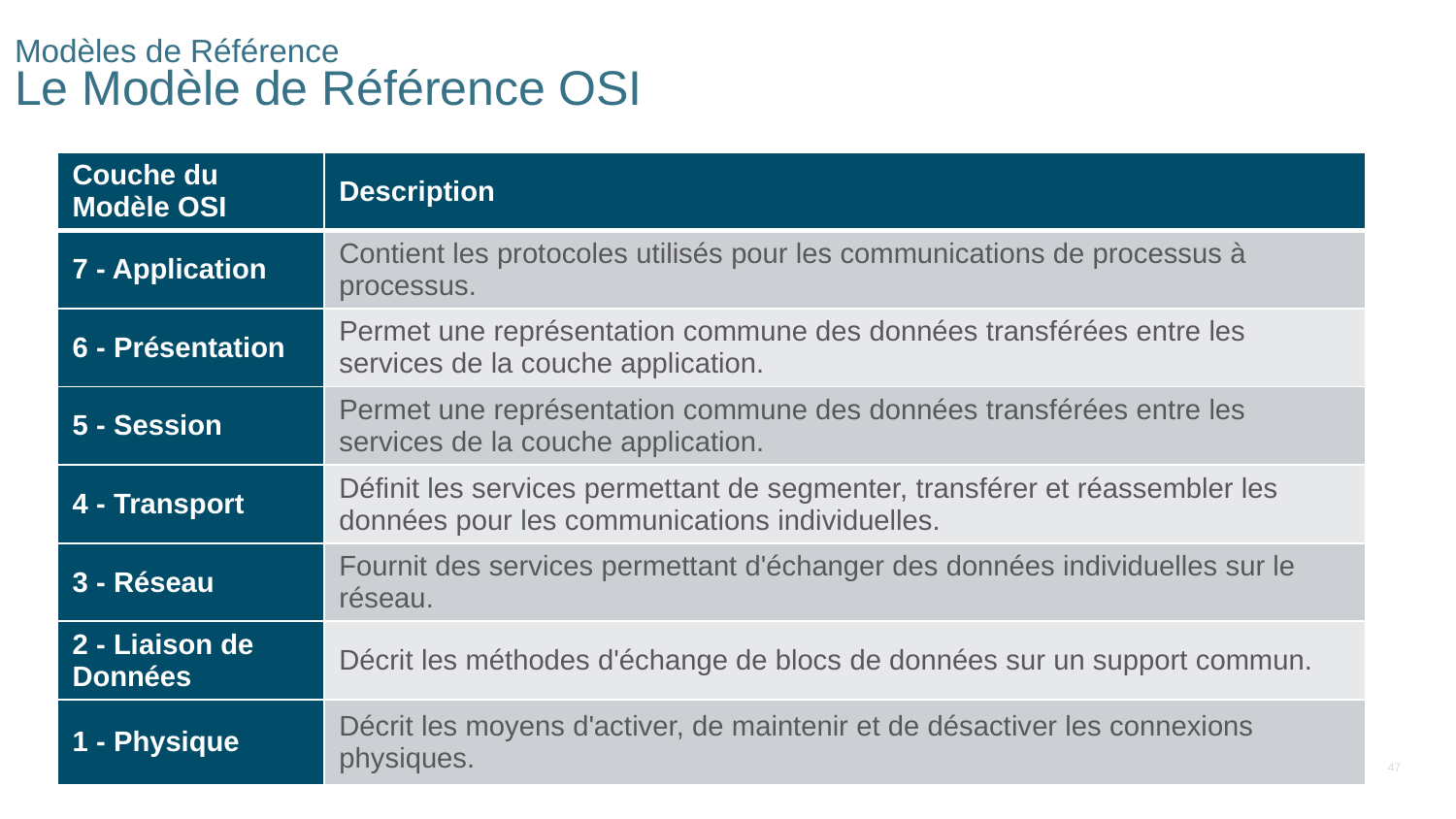

# Modèles de Référence Le Modèle de Référence OSI
| Couche du Modèle OSI | Description |
| --- | --- |
| 7 - Application | Contient les protocoles utilisés pour les communications de processus à processus. |
| 6 - Présentation | Permet une représentation commune des données transférées entre les services de la couche application. |
| 5 - Session | Permet une représentation commune des données transférées entre les services de la couche application. |
| 4 - Transport | Définit les services permettant de segmenter, transférer et réassembler les données pour les communications individuelles. |
| 3 - Réseau | Fournit des services permettant d'échanger des données individuelles sur le réseau. |
| 2 - Liaison de Données | Décrit les méthodes d'échange de blocs de données sur un support commun. |
| 1 - Physique | Décrit les moyens d'activer, de maintenir et de désactiver les connexions physiques. |